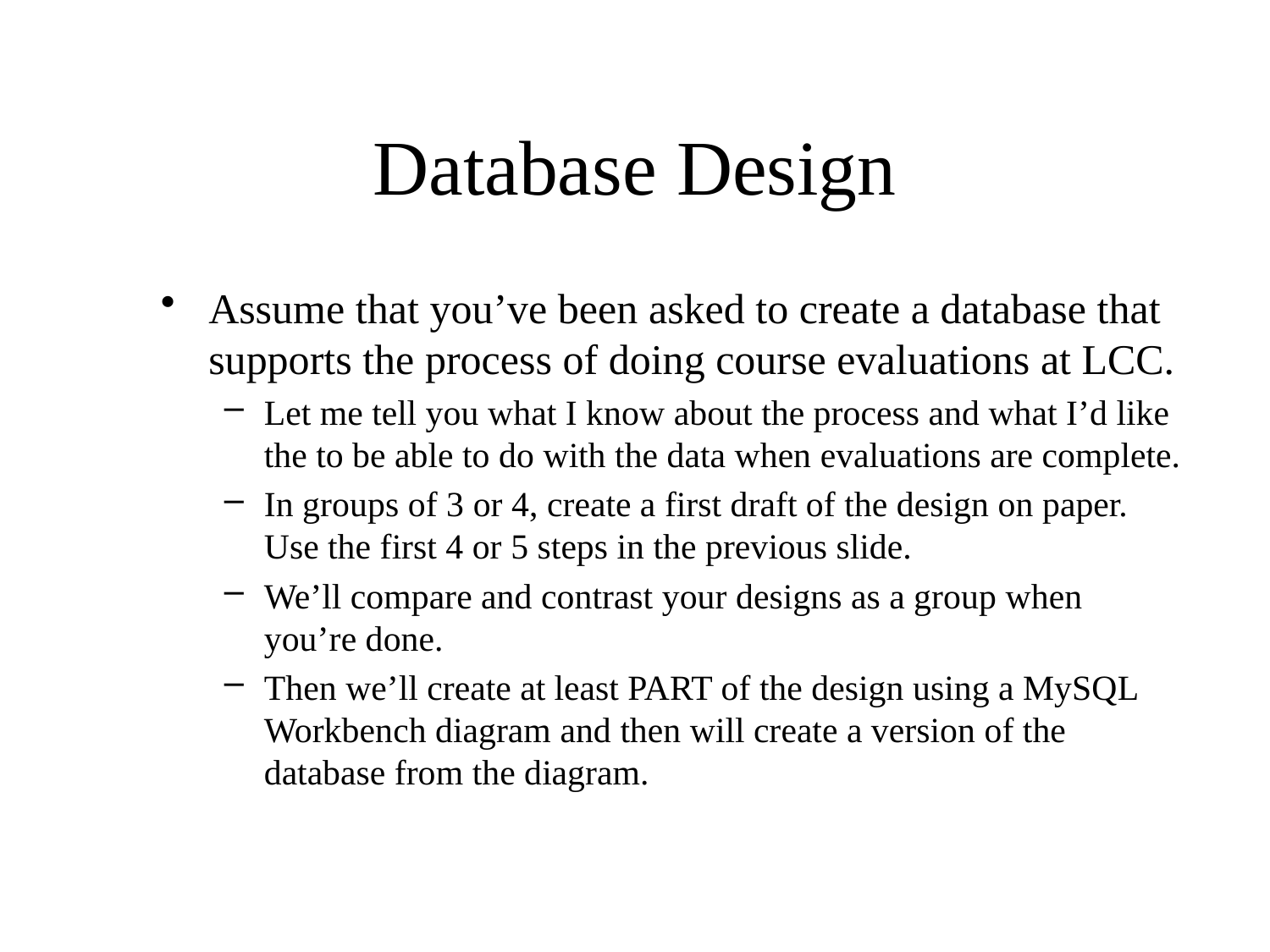

# Database Design
Assume that you’ve been asked to create a database that supports the process of doing course evaluations at LCC.
Let me tell you what I know about the process and what I’d like the to be able to do with the data when evaluations are complete.
In groups of 3 or 4, create a first draft of the design on paper.  Use the first 4 or 5 steps in the previous slide.
We’ll compare and contrast your designs as a group when you’re done.
Then we’ll create at least PART of the design using a MySQL Workbench diagram and then will create a version of the database from the diagram.